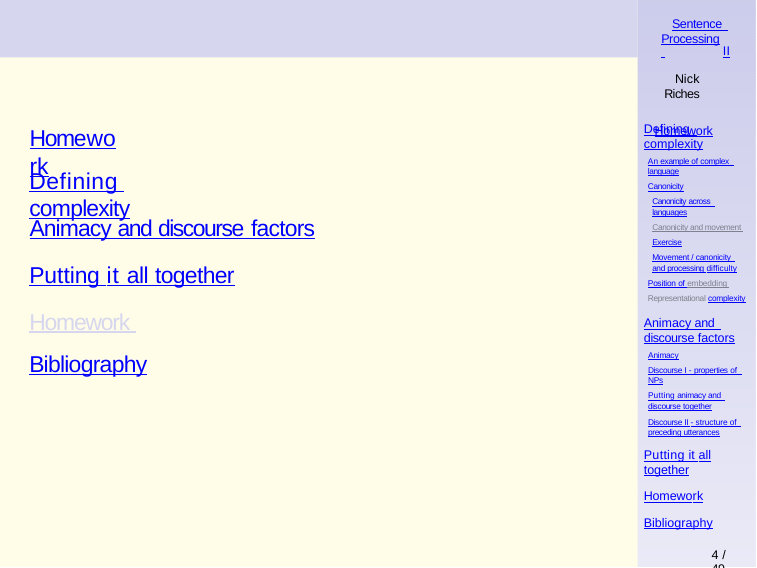

Sentence  Processing II

Nick Riches

Homework
Defining  complexity
An example of complex  language
Canonicity
Canonicity across  languages
Canonicity and movement  Exercise
Movement / canonicity  and processing difficulty
Position of embedding  Representational complexity
Homework
Defining complexity
Animacy and discourse factors
Putting it all together
Homework  Bibliography
Animacy and  discourse factors
Animacy
Discourse I - properties of  NPs
Putting animacy and  discourse together
Discourse II - structure of  preceding utterances
Putting it all
together
Homework
Bibliography
4 / 49